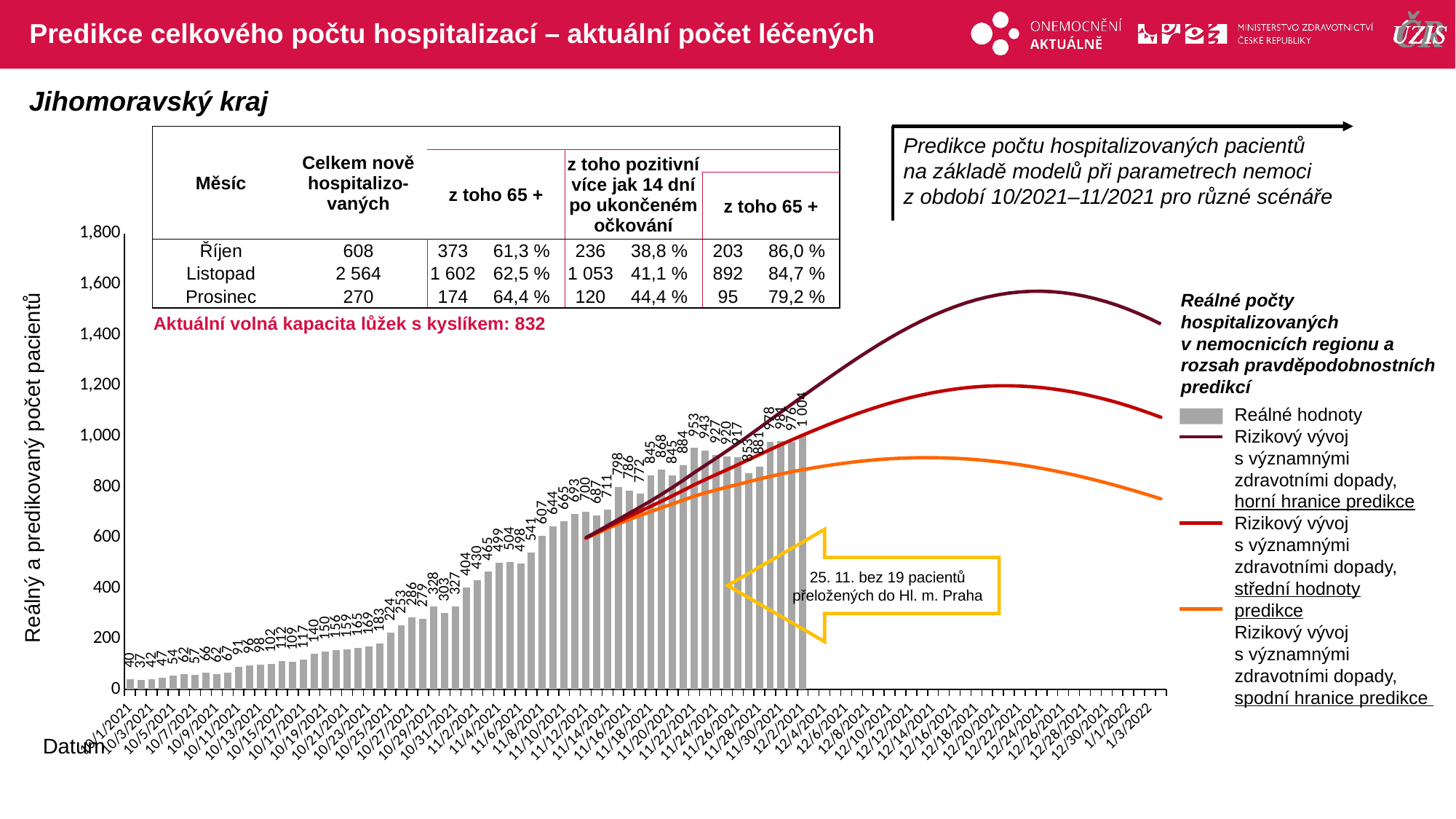

# Predikce celkového počtu hospitalizací – aktuální počet léčených
Jihomoravský kraj
| Měsíc | Celkem nově hospitalizo-vaných |  |  |  |  |  |  |
| --- | --- | --- | --- | --- | --- | --- | --- |
|  |  | z toho 65 + |  | z toho pozitivní více jak 14 dní po ukončeném očkování |  |  |  |
|  |  |  |  |  |  | z toho 65 + |  |
| Říjen | 608 | 373 | 61,3 % | 236 | 38,8 % | 203 | 86,0 % |
| Listopad | 2 564 | 1 602 | 62,5 % | 1 053 | 41,1 % | 892 | 84,7 % |
| Prosinec | 270 | 174 | 64,4 % | 120 | 44,4 % | 95 | 79,2 % |
| Aktuální volná kapacita lůžek s kyslíkem: 832 |  |  |  |  |  |  |  |
Predikce počtu hospitalizovaných pacientů na základě modelů při parametrech nemoci z období 10/2021–11/2021 pro různé scénáře

### Chart

| Category |  |  |  |  |  |  |
|---|---|---|---|---|---|---|
| 44470 | 40.0 | None | None | None | None | None |
| 44471 | 37.0 | None | None | None | None | None |
| 44472 | 42.0 | None | None | None | None | None |
| 44473 | 47.0 | None | None | None | None | None |
| 44474 | 54.0 | None | None | None | None | None |
| 44475 | 62.0 | None | None | None | None | None |
| 44476 | 57.0 | None | None | None | None | None |
| 44477 | 66.0 | None | None | None | None | None |
| 44478 | 62.0 | None | None | None | None | None |
| 44479 | 67.0 | None | None | None | None | None |
| 44480 | 91.0 | None | None | None | None | None |
| 44481 | 96.0 | None | None | None | None | None |
| 44482 | 98.0 | None | None | None | None | None |
| 44483 | 102.0 | None | None | None | None | None |
| 44484 | 112.0 | None | None | None | None | None |
| 44485 | 109.0 | None | None | None | None | None |
| 44486 | 117.0 | None | None | None | None | None |
| 44487 | 140.0 | None | None | None | None | None |
| 44488 | 150.0 | None | None | None | None | None |
| 44489 | 156.0 | None | None | None | None | None |
| 44490 | 159.0 | None | None | None | None | None |
| 44491 | 165.0 | None | None | None | None | None |
| 44492 | 169.0 | None | None | None | None | None |
| 44493 | 183.0 | None | None | None | None | None |
| 44494 | 224.0 | None | None | None | None | None |
| 44495 | 253.0 | None | None | None | None | None |
| 44496 | 286.0 | None | None | None | None | None |
| 44497 | 279.0 | None | None | None | None | None |
| 44498 | 328.0 | None | None | None | None | None |
| 44499 | 303.0 | None | None | None | None | None |
| 44500 | 327.0 | None | None | None | None | None |
| 44501 | 404.0 | None | None | None | None | None |
| 44502 | 430.0 | None | None | None | None | None |
| 44503 | 465.0 | None | None | None | None | None |
| 44504 | 499.0 | None | None | None | None | None |
| 44505 | 504.0 | None | None | None | None | None |
| 44506 | 498.0 | None | None | None | None | None |
| 44507 | 541.0 | None | None | None | None | None |
| 44508 | 607.0 | None | None | None | None | None |
| 44509 | 644.0 | None | None | None | None | None |
| 44510 | 665.0 | None | None | None | None | None |
| 44511 | 693.0 | None | None | None | None | None |
| 44512 | 700.0 | None | 596.3804403925402 | 597.7606139911312 | 599.1495767522716 | None |
| 44513 | 687.0 | None | 615.8096345261984 | 619.0650477294764 | 622.3518300544242 | None |
| 44514 | 711.0 | None | 635.1857055970158 | 640.8467439330874 | 646.5843313069305 | None |
| 44515 | 798.0 | None | 653.7770361642539 | 662.388294962339 | 671.1539968302723 | None |
| 44516 | 786.0 | None | 670.897188956262 | 683.0304631397089 | 695.4399816764668 | None |
| 44517 | 772.0 | None | 686.8704498099828 | 703.0958854942212 | 719.7751270116796 | None |
| 44518 | 845.0 | None | 702.3512167528891 | 723.2470963001418 | 744.8424861287601 | None |
| 44519 | 868.0 | None | 717.6339701036667 | 743.7650865418403 | 770.9220923060954 | None |
| 44520 | 845.0 | None | 732.6336269177667 | 764.56255570399 | 797.9368964518379 | None |
| 44521 | 884.0 | None | 748.1280586917378 | 786.3995788531449 | 826.6412518661498 | None |
| 44522 | 953.0 | None | 763.1129438257356 | 808.2620013727969 | 856.0226458598423 | None |
| 44523 | 943.0 | None | 775.8531500337665 | 828.3932665793111 | 884.3135839861399 | None |
| 44524 | 927.0 | None | 787.4201771497942 | 847.8471294501757 | 912.5594020375777 | None |
| 44525 | 920.0 | None | 798.5327201544384 | 867.3124909676724 | 941.4270730991395 | None |
| 44526 | 917.0 | None | 809.4369374506618 | 886.9929060964947 | 971.0837880352541 | None |
| 44527 | 853.0 | None | 820.2353710962859 | 906.9121360142526 | 1001.4786109911033 | None |
| 44528 | 881.0 | None | 830.8578939033055 | 926.9749647746925 | 1032.4933909808615 | None |
| 44529 | 978.0 | None | 841.1774827552036 | 947.0162098215995 | 1063.924711684655 | None |
| 44530 | 981.0 | None | 850.6632662697718 | 966.4789913575362 | 1095.1872172033331 | None |
| 44531 | 976.0 | None | 859.4195706331514 | 985.4157642971215 | 1126.2764463181031 | None |
| 44532 | 1004.0 | None | 867.5508479572889 | 1003.8925631599468 | 1157.212447621983 | None |
| 44533 | None | None | 875.1156255957748 | 1021.9218935930719 | 1187.9516258649785 | None |
| 44534 | None | None | 882.0366682806607 | 1039.3715072204063 | 1218.294126347262 | None |
| 44535 | None | None | 888.4527931121406 | 1056.3319103040646 | 1248.267426783665 | None |
| 44536 | None | None | 894.2525297534352 | 1072.652190019745 | 1277.6644779604896 | None |
| 44537 | None | None | 899.4619437996287 | 1088.3125643029741 | 1306.4007443482328 | None |
| 44538 | None | None | 903.8721560016129 | 1103.0632241963071 | 1334.164691839451 | None |
| 44539 | None | None | 907.5772426079375 | 1116.955634452244 | 1360.9427268112581 | None |
| 44540 | None | None | 910.6628112180372 | 1130.0311118132365 | 1386.7080891513149 | None |
| 44541 | None | None | 912.8198109924934 | 1141.938346485195 | 1411.0423890657007 | None |
| 44542 | None | None | 914.2658416881129 | 1152.851362755241 | 1434.0506525255037 | None |
| 44543 | None | None | 915.0272611115295 | 1162.758725184553 | 1455.657952386256 | None |
| 44544 | None | None | 914.9691536935181 | 1171.4894317917965 | 1475.6314907680926 | None |
| 44545 | None | None | 914.1401106023732 | 1179.0570836761167 | 1493.9244985527725 | None |
| 44546 | None | None | 912.563591820822 | 1185.4523607103713 | 1510.4701818831097 | None |
| 44547 | None | None | 910.3053204916305 | 1190.7129606649683 | 1525.254560057572 | None |
| 44548 | None | None | 907.151821204531 | 1194.59736620556 | 1537.9857801102028 | None |
| 44549 | None | None | 903.2956265977824 | 1197.2749556486383 | 1548.7894470425072 | None |
| 44550 | None | None | 898.7371909516271 | 1198.7251396234842 | 1557.6052370106963 | None |
| 44551 | None | None | 893.3643584954914 | 1198.8177148445147 | 1564.2683792403395 | None |
| 44552 | None | None | 887.2070548992107 | 1197.5664032804993 | 1568.7622553721292 | None |
| 44553 | None | None | 880.4491452593588 | 1195.143986171655 | 1571.2369953692764 | None |
| 44554 | None | None | 873.024419101082 | 1191.4755275396203 | 1571.6000681111302 | None |
| 44555 | None | None | 864.8021283665362 | 1186.4246865250104 | 1569.7034562415515 | None |
| 44556 | None | None | 856.1054420786782 | 1180.312134296426 | 1565.8620800135168 | None |
| 44557 | None | None | 846.8630977825595 | 1173.0670820128807 | 1560.0051977168164 | None |
| 44558 | None | None | 836.7449382469356 | 1164.361490437723 | 1551.8092432998474 | None |
| 44559 | None | None | 826.1874384393884 | 1154.6387381925529 | 1541.7295740152163 | None |
| 44560 | None | None | 815.1963956450912 | 1143.9121565504877 | 1529.7947271637317 | None |
| 44561 | None | None | 803.6911206480142 | 1132.111883850855 | 1515.9557993663404 | None |
| 44562 | None | None | 791.5184727924969 | 1119.0814544365696 | 1500.0653097345207 | None |
| 44563 | None | None | 778.8988333196227 | 1105.0676865879607 | 1482.4109429570435 | None |
| 44564 | None | None | 765.9269762679265 | 1090.1823885493022 | 1463.1377809395149 | None |
| 44565 | None | None | 752.5567251960482 | 1074.39828295462 | 1442.2552829376584 | None |
Reálné počty hospitalizovaných v nemocnicích regionu a rozsah pravděpodobnostních predikcí
Reálné hodnoty
Rizikový vývoj s významnými zdravotními dopady, horní hranice predikce Rizikový vývoj s významnými zdravotními dopady, střední hodnoty predikce
Rizikový vývoj s významnými zdravotními dopady, spodní hranice predikce

Reálný a predikovaný počet pacientů
25. 11. bez 19 pacientů přeložených do Hl. m. Praha
Datum